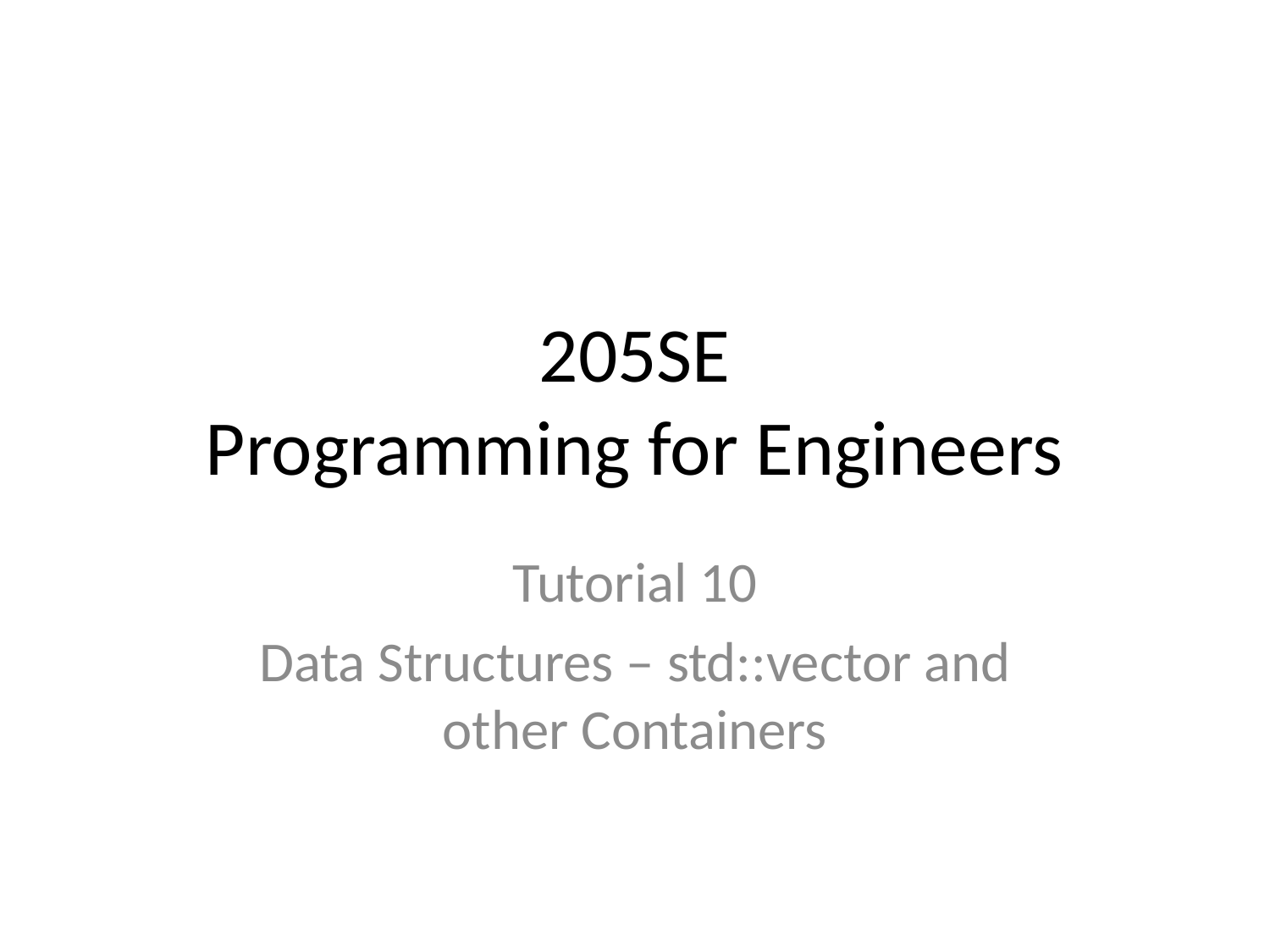

# 205SE Programming for Engineers
Tutorial 10
Data Structures – std::vector and other Containers